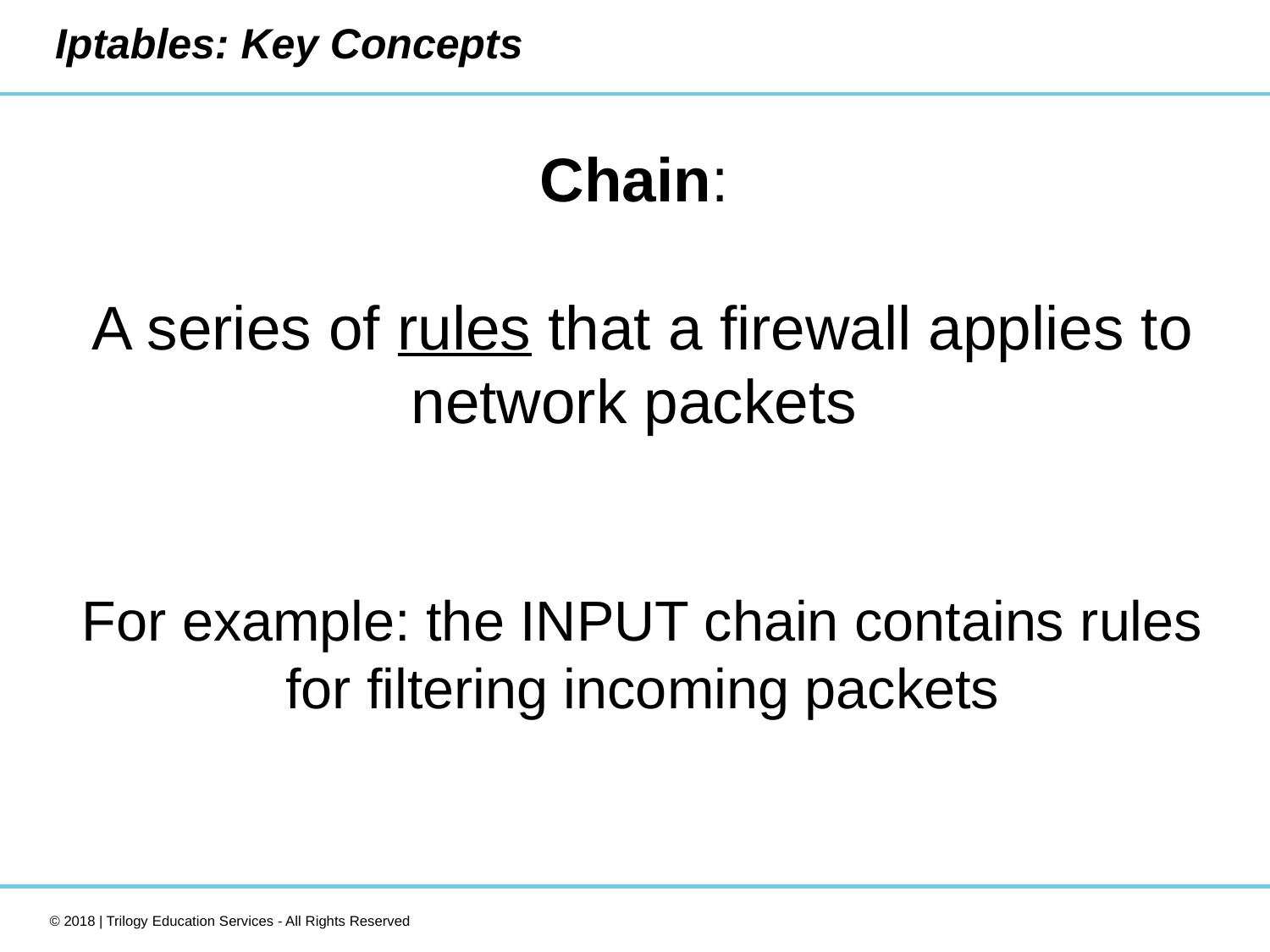

# Iptables: Key Concepts
Chain:

A series of rules that a firewall applies to network packets

For example: the INPUT chain contains rules for filtering incoming packets